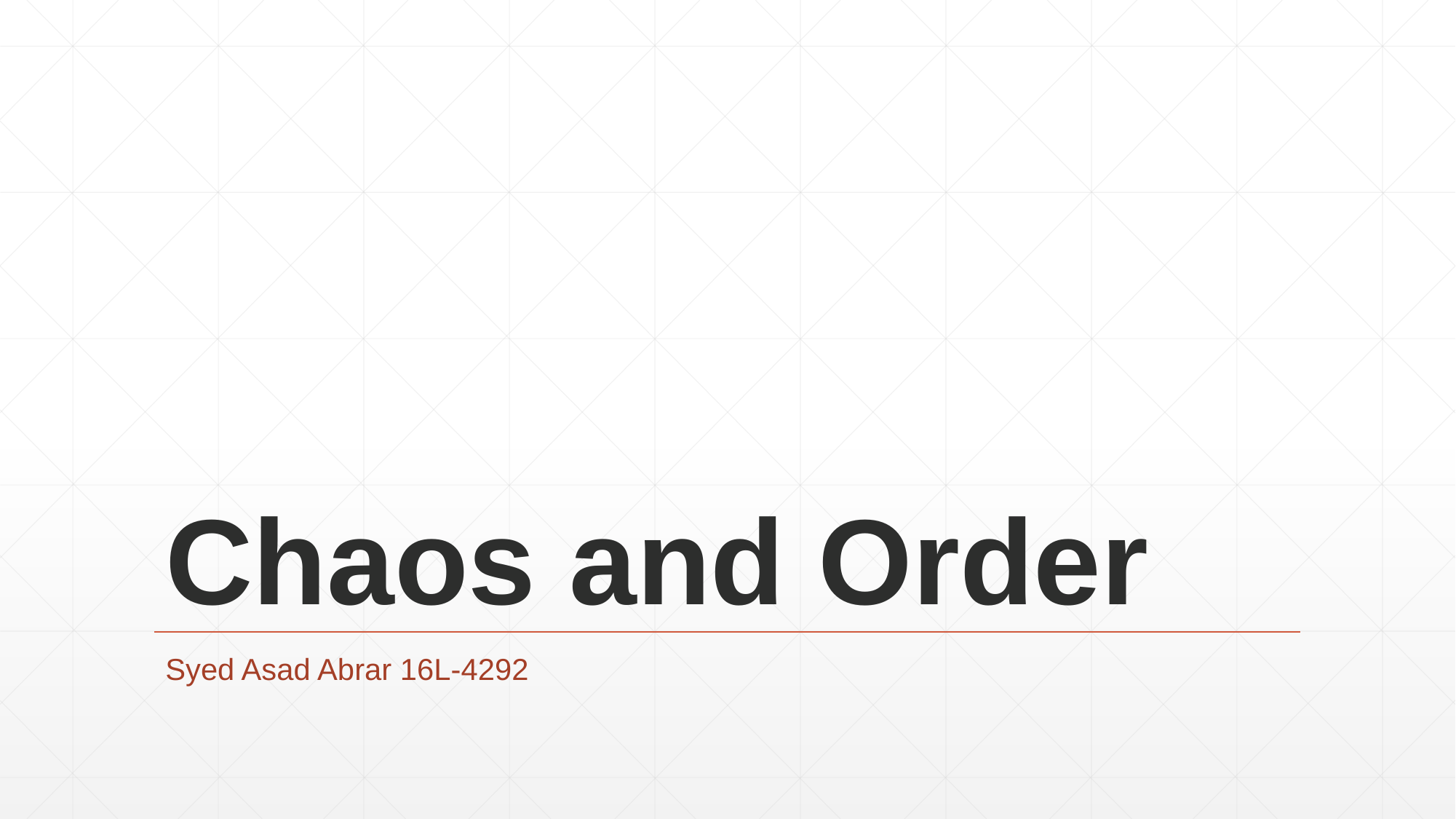

# Chaos and Order
Syed Asad Abrar 16L-4292